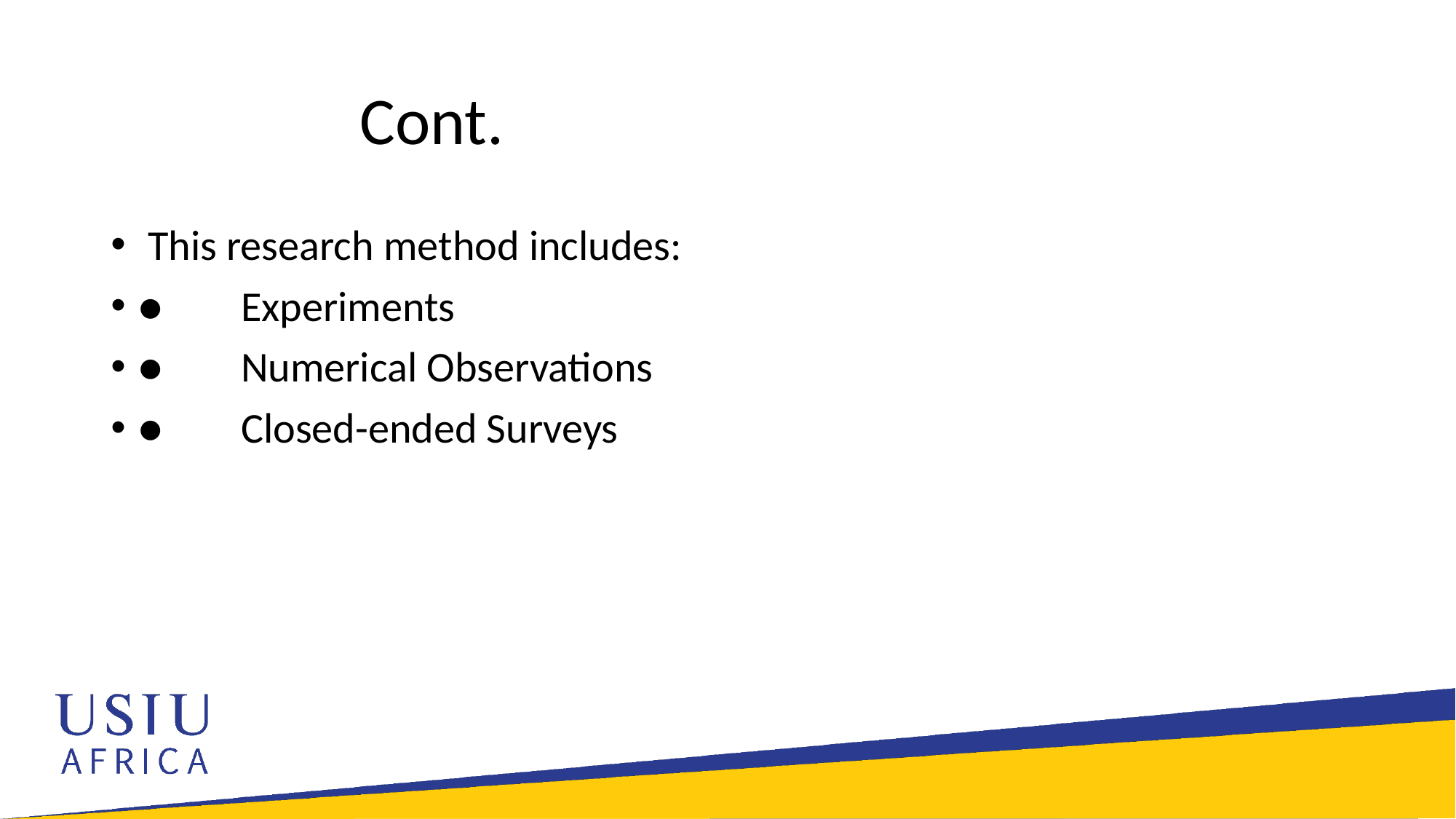

# Cont.
 This research method includes:
●        Experiments
●        Numerical Observations
●        Closed-ended Surveys